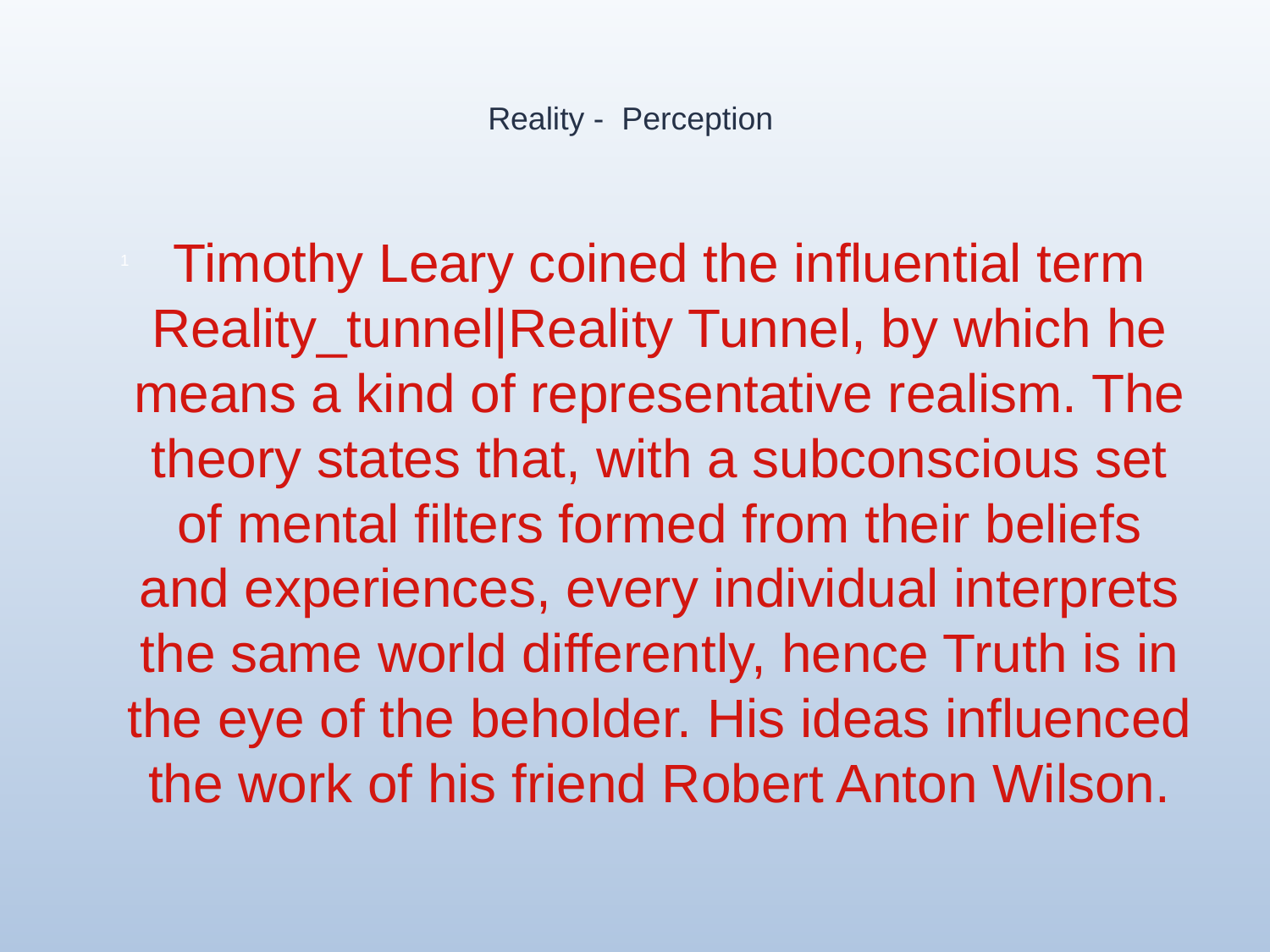

# Reality -  Perception
Timothy Leary coined the influential term Reality_tunnel|Reality Tunnel, by which he means a kind of representative realism. The theory states that, with a subconscious set of mental filters formed from their beliefs and experiences, every individual interprets the same world differently, hence Truth is in the eye of the beholder. His ideas influenced the work of his friend Robert Anton Wilson.